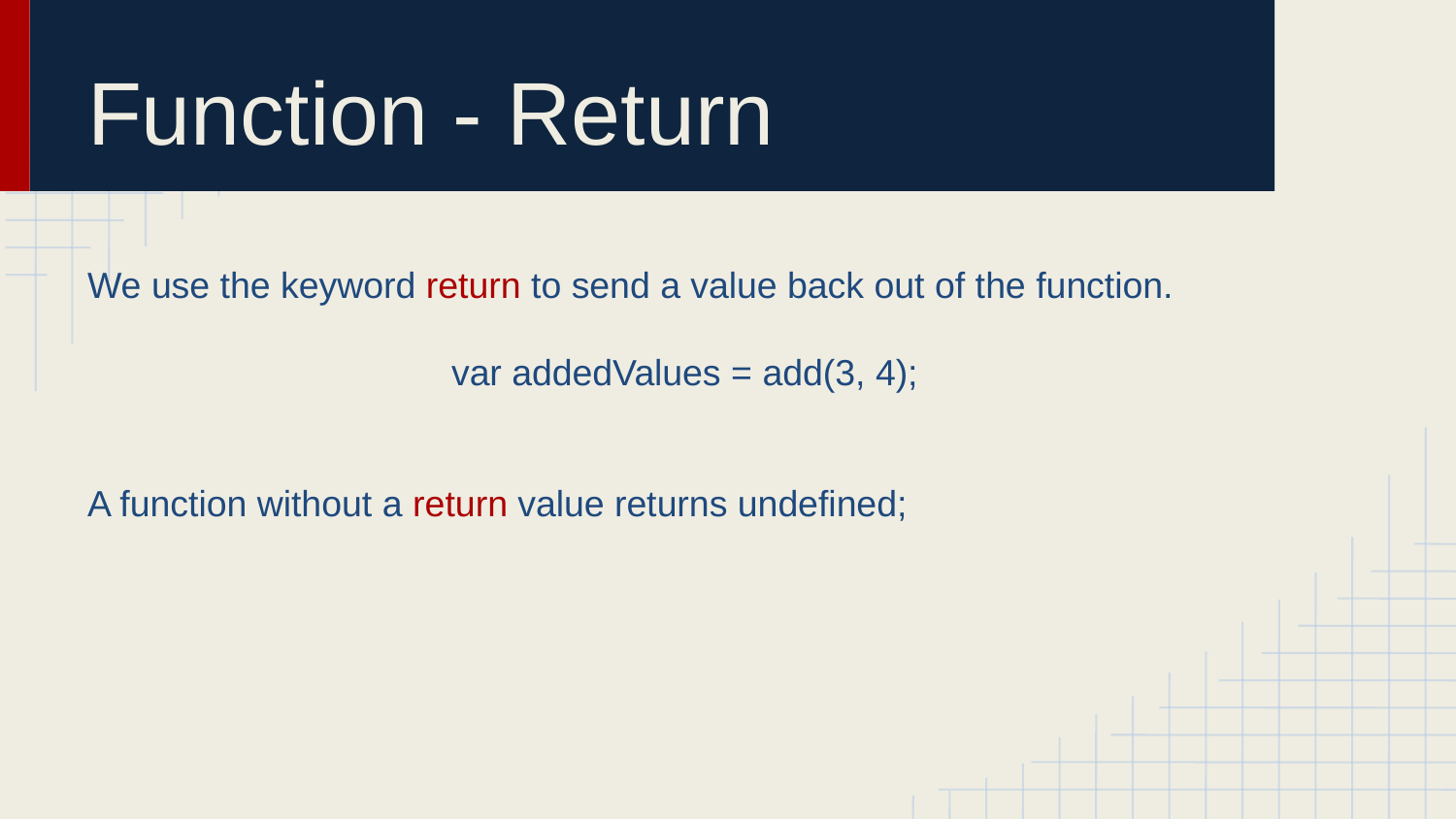

# Function - Return

We use the keyword return to send a value back out of the function.

var addedValues = add(3, 4);

A function without a return value returns undefined;